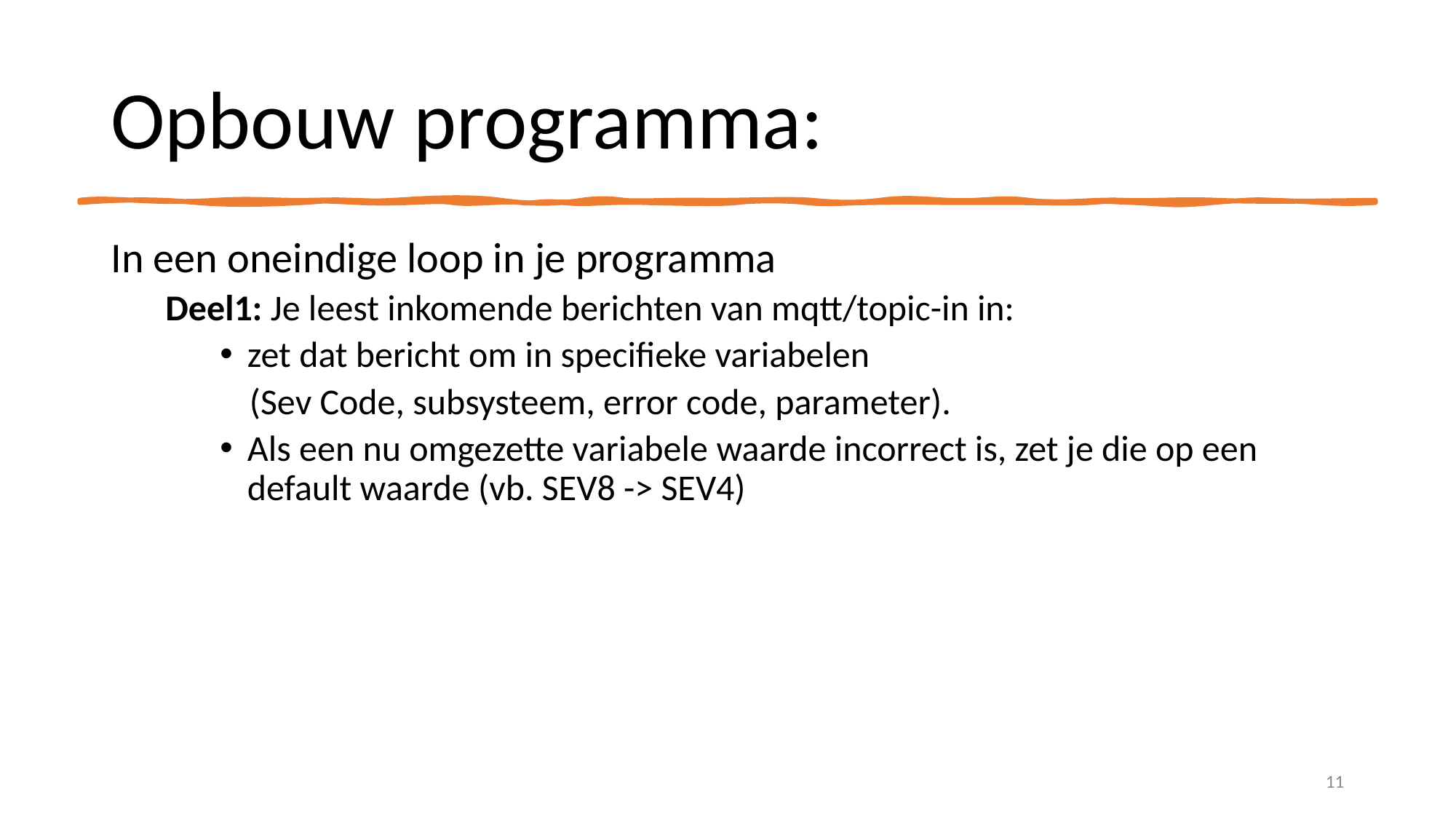

# Opbouw programma:

In een oneindige loop in je programma
Deel1: Je leest inkomende berichten van mqtt/topic-in in:
zet dat bericht om in specifieke variabelen
(Sev Code, subsysteem, error code, parameter).
Als een nu omgezette variabele waarde incorrect is, zet je die op een default waarde (vb. SEV8 -> SEV4)
11